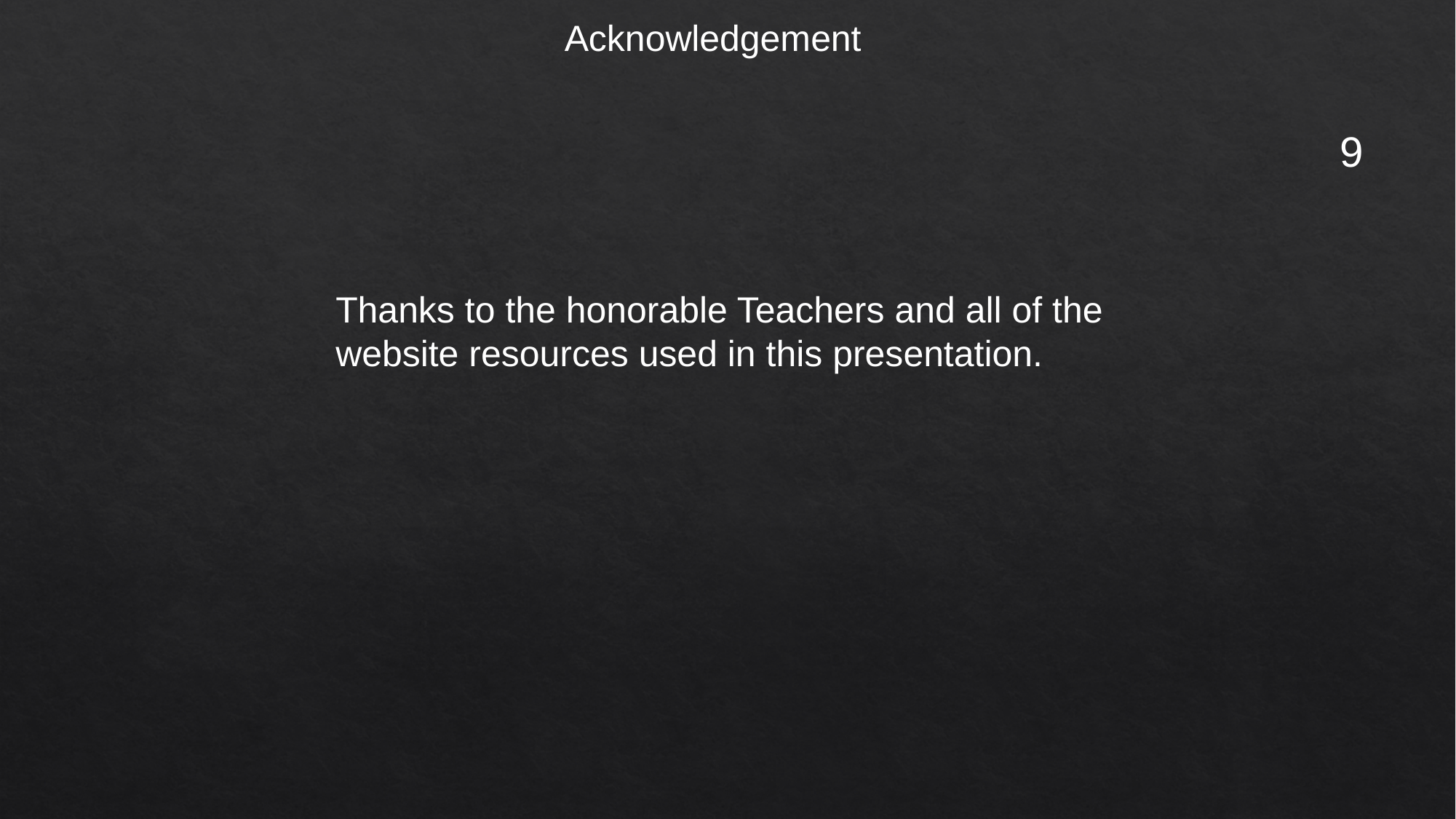

Acknowledgement
9
Thanks to the honorable Teachers and all of the website resources used in this presentation.